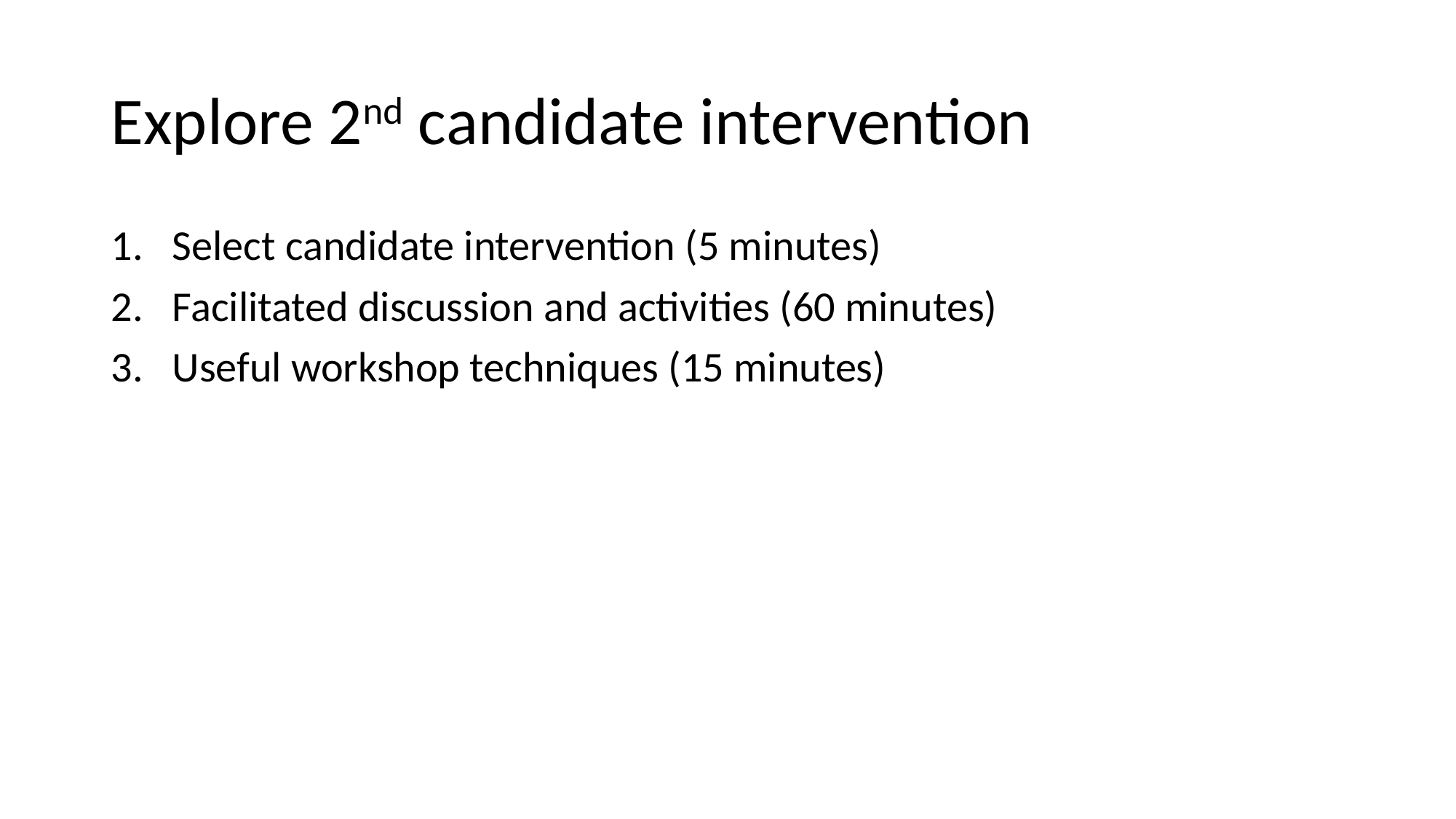

# Explore 2nd candidate intervention
Select candidate intervention (5 minutes)
Facilitated discussion and activities (60 minutes)
Useful workshop techniques (15 minutes)